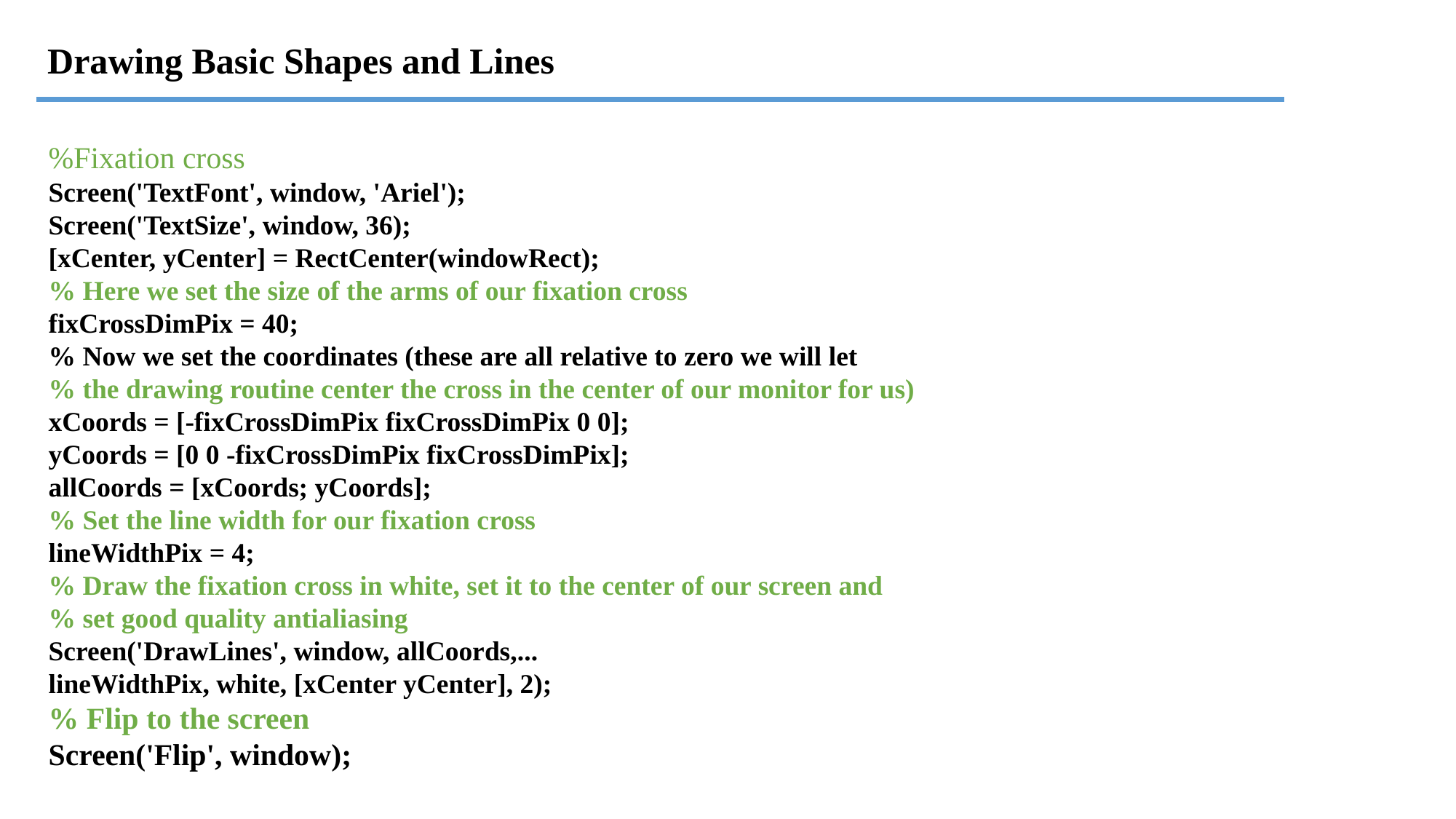

Drawing Basic Shapes and Lines
%Fixation cross
Screen('TextFont', window, 'Ariel');
Screen('TextSize', window, 36);
[xCenter, yCenter] = RectCenter(windowRect);
% Here we set the size of the arms of our fixation cross
fixCrossDimPix = 40;
% Now we set the coordinates (these are all relative to zero we will let
% the drawing routine center the cross in the center of our monitor for us)
xCoords = [-fixCrossDimPix fixCrossDimPix 0 0];
yCoords = [0 0 -fixCrossDimPix fixCrossDimPix];
allCoords = [xCoords; yCoords];
% Set the line width for our fixation cross
lineWidthPix = 4;
% Draw the fixation cross in white, set it to the center of our screen and
% set good quality antialiasing
Screen('DrawLines', window, allCoords,...
lineWidthPix, white, [xCenter yCenter], 2);
% Flip to the screen
Screen('Flip', window);